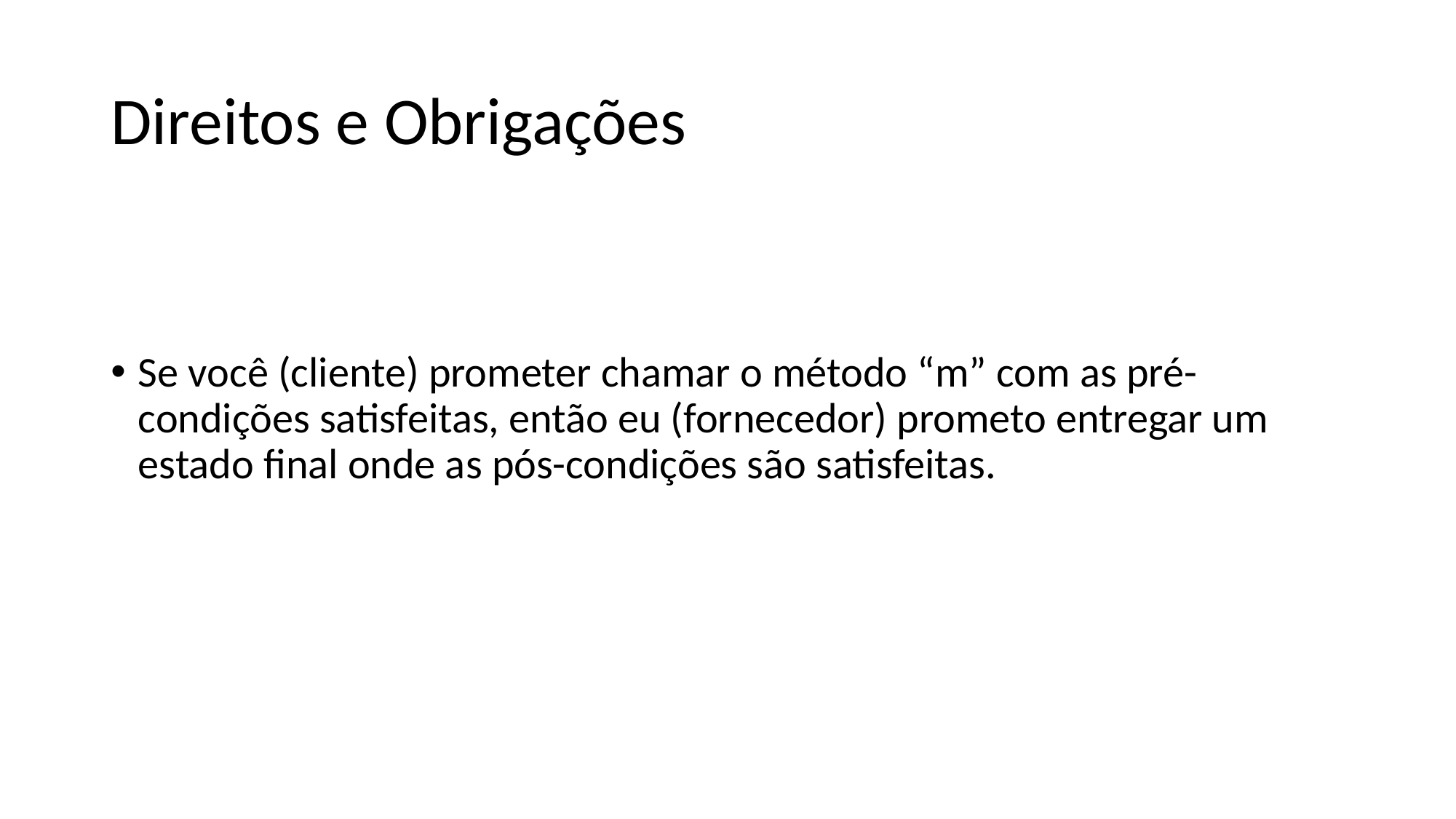

# Direitos e Obrigações

Se você (cliente) prometer chamar o método “m” com as pré-condições satisfeitas, então eu (fornecedor) prometo entregar um estado final onde as pós-condições são satisfeitas.